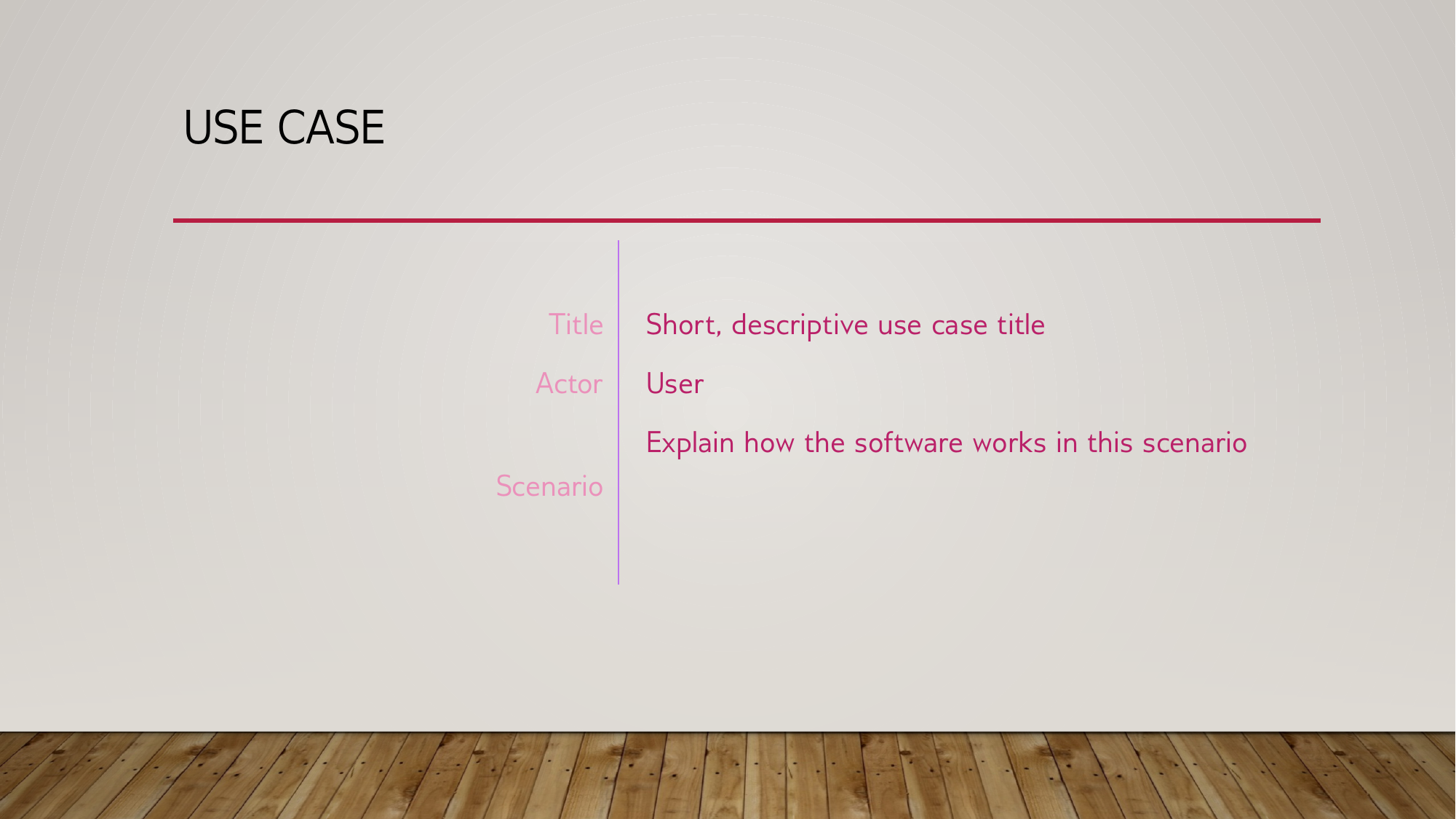

# Use case

Title
                              Actor
Scenario

  Short, descriptive use case title
  User
  Explain how the software works in this scenario